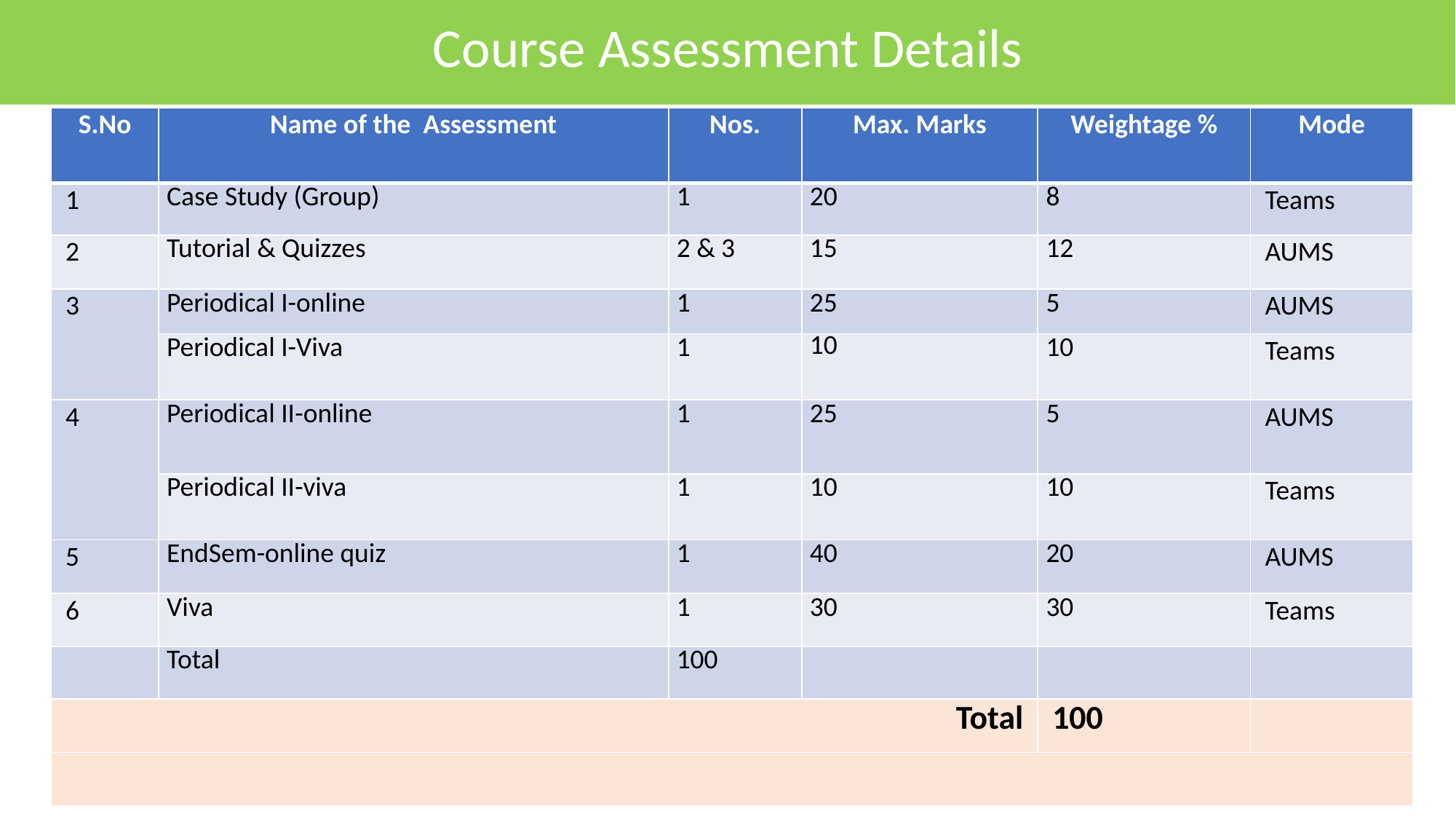

Course Assessment Details
| S.No | Name of the Assessment | Nos. | Max. Marks | Weightage % | Mode |
| --- | --- | --- | --- | --- | --- |
| 1 | Case Study (Group) | 1 | 20 | 8 | Teams |
| 2 | Tutorial & Quizzes | 2 & 3 | 15 | 12 | AUMS |
| 3 | Periodical I-online | 1 | 25 | 5 | AUMS |
|  | Periodical I-Viva | 1 | 10 | 10 | Teams |
| 4 | Periodical II-online | 1 | 25 | 5 | AUMS |
|  | Periodical II-viva | 1 | 10 | 10 | Teams |
| 5 | EndSem-online quiz | 1 | 40 | 20 | AUMS |
| 6 | Viva | 1 | 30 | 30 | Teams |
|  | Total | 100 |  |  |  |
| Total |  |  |  | 100 |  |
|  |  |  |  |  |  |
5